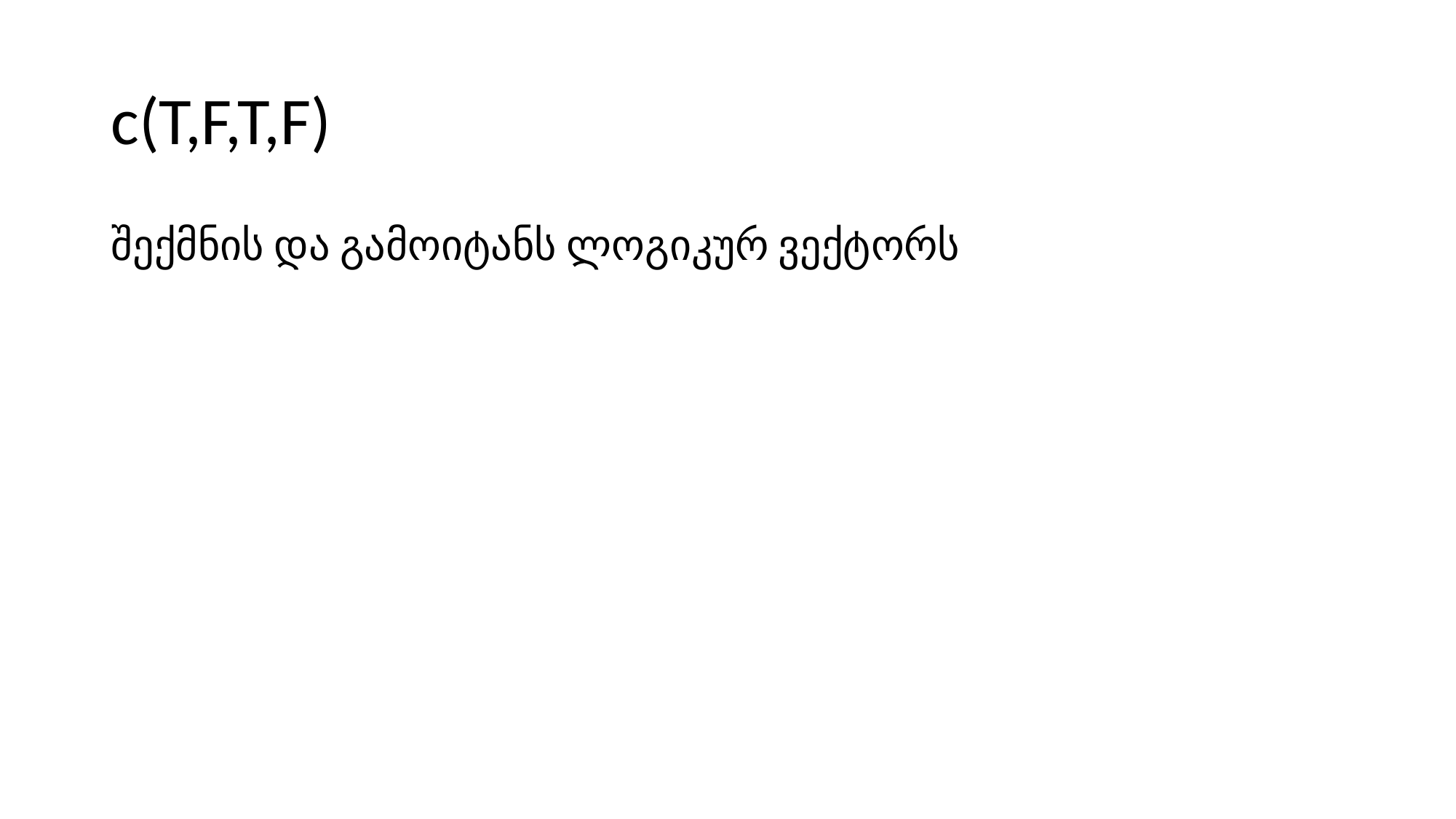

# c(T,F,T,F)
შექმნის და გამოიტანს ლოგიკურ ვექტორს